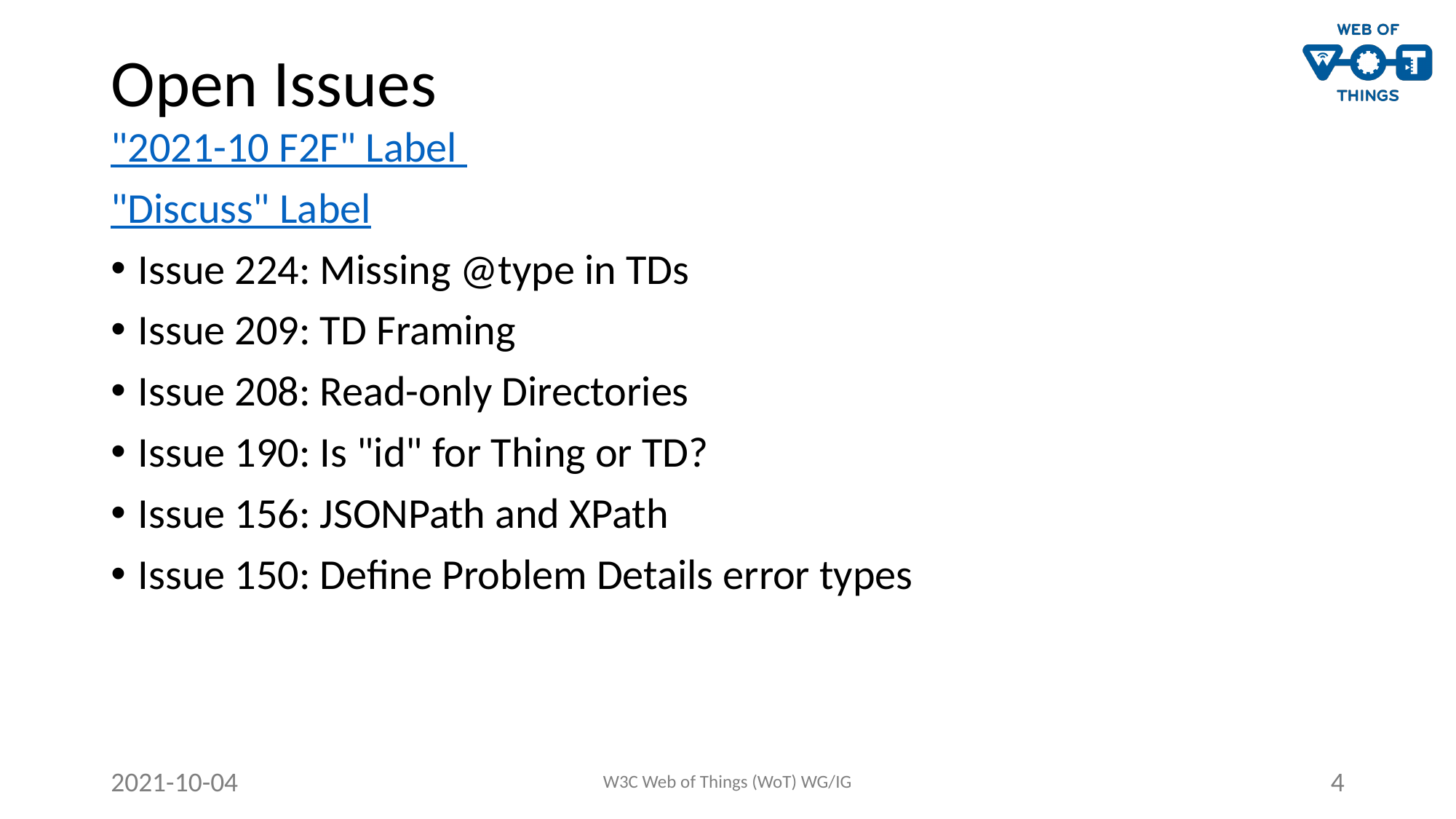

# Open Issues
"2021-10 F2F" Label
"Discuss" Label
Issue 224: Missing @type in TDs
Issue 209: TD Framing
Issue 208: Read-only Directories
Issue 190: Is "id" for Thing or TD?
Issue 156: JSONPath and XPath
Issue 150: Define Problem Details error types
2021-10-04
W3C Web of Things (WoT) WG/IG
4